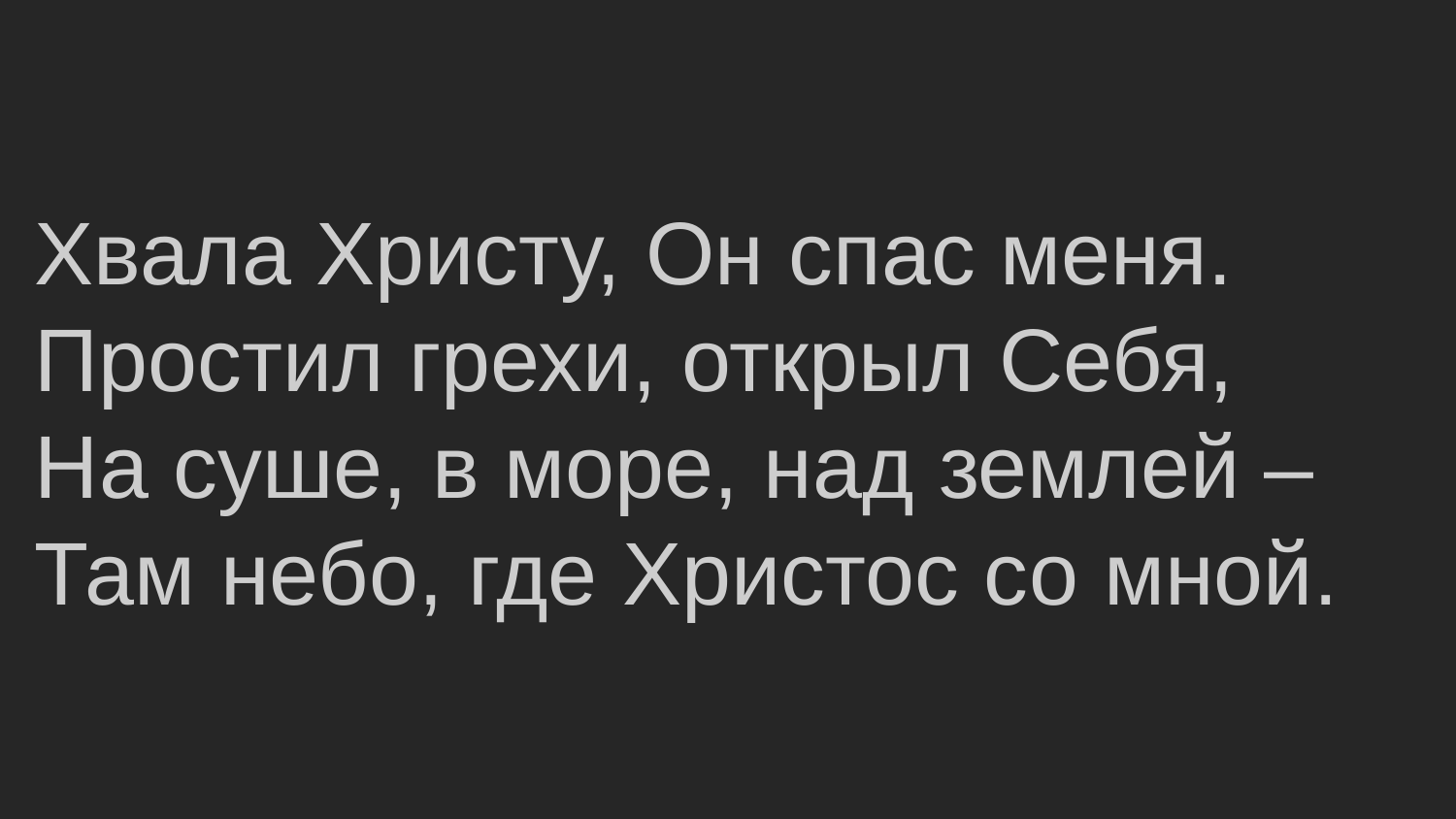

Хвала Христу, Он спас меня.
Простил грехи, открыл Себя,
На суше, в море, над землей –
Там небо, где Христос со мной.